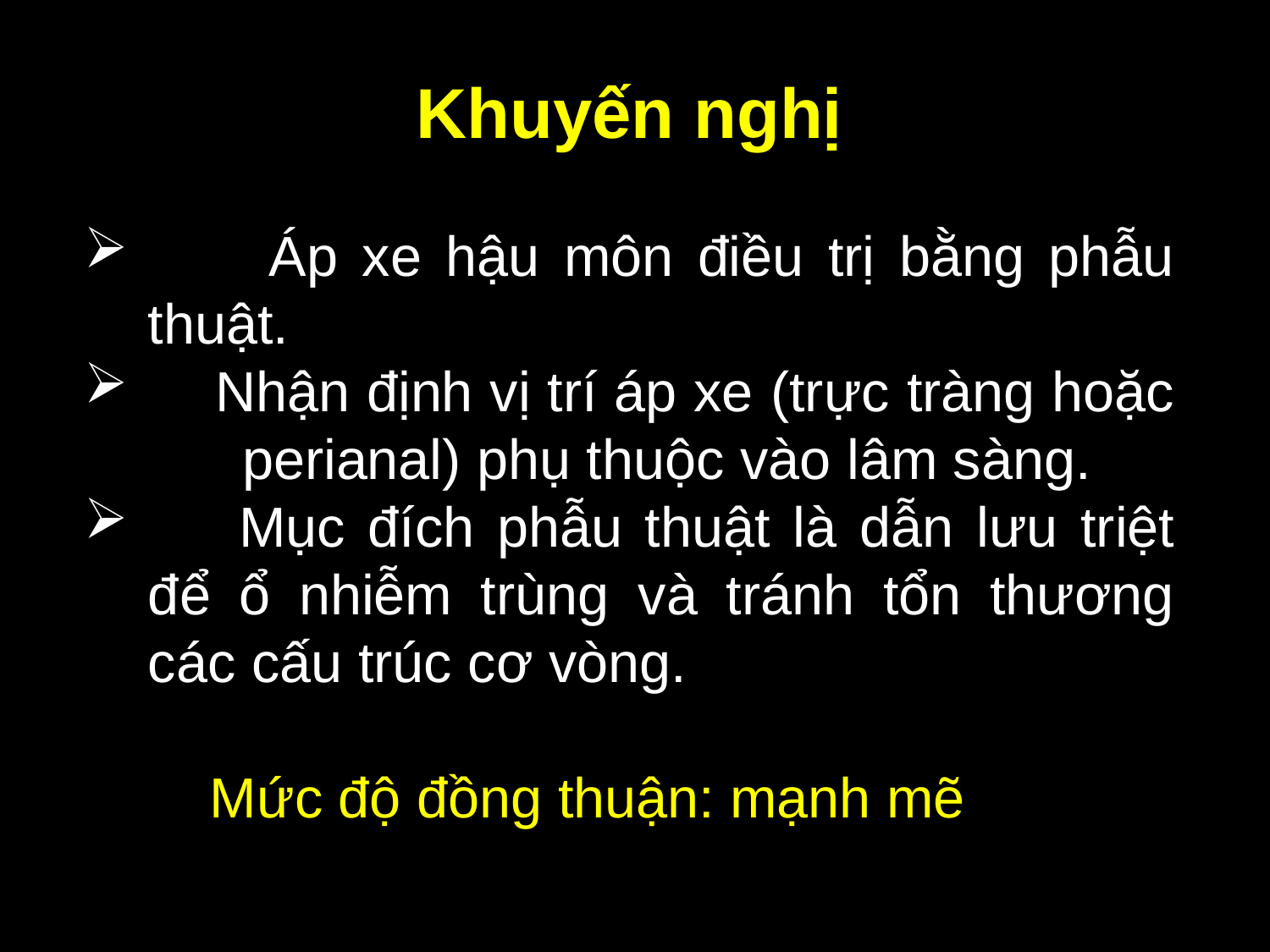

Khuyến nghị

     Áp xe hậu môn điều trị bằng phẫu thuật.
    Nhận định vị trí áp xe (trực tràng hoặc       perianal) phụ thuộc vào lâm sàng.
    Mục đích phẫu thuật là dẫn lưu triệt để ổ nhiễm trùng và tránh tổn thương các cấu trúc cơ vòng.

        Mức độ đồng thuận: mạnh mẽ